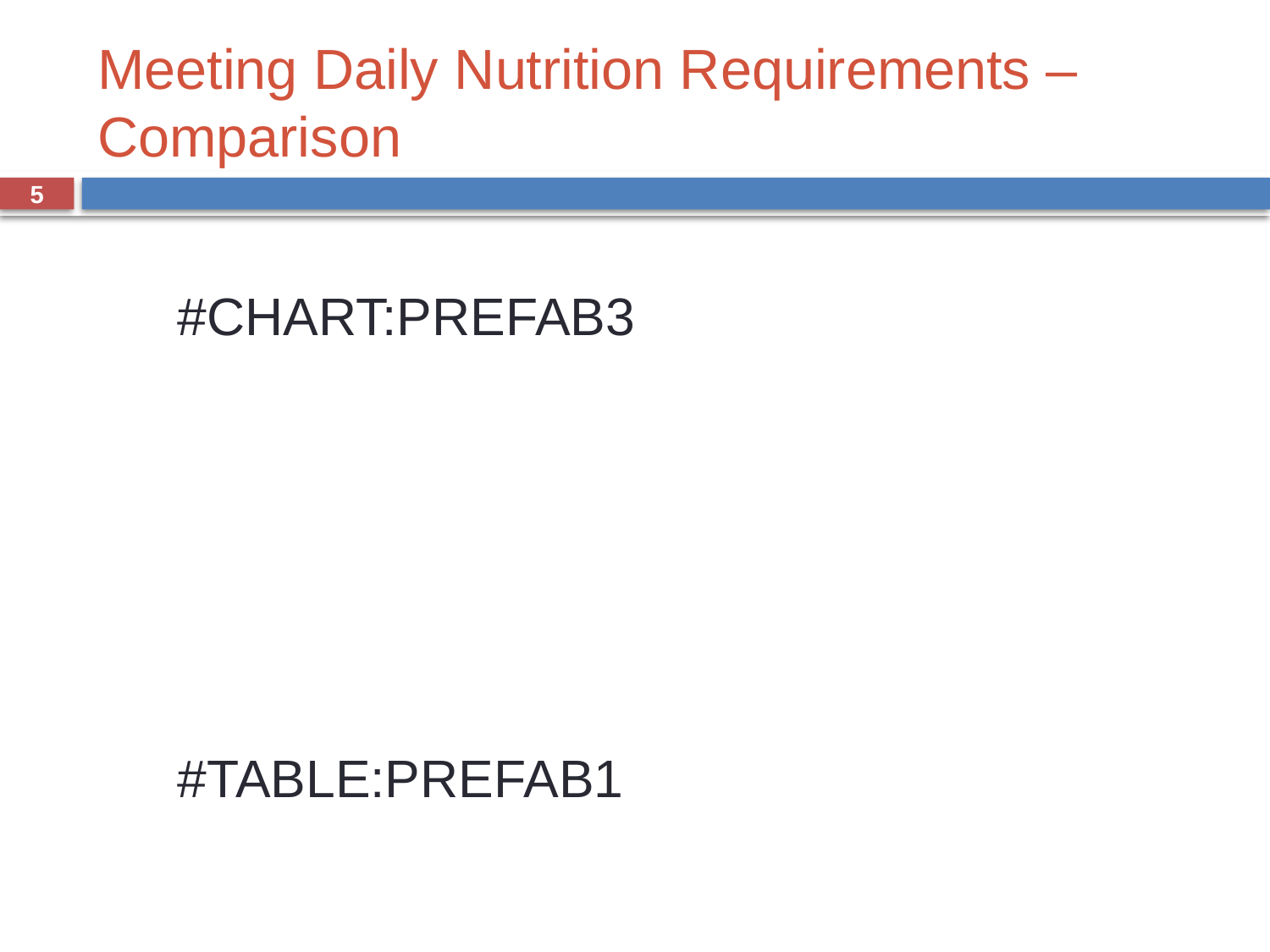

Meeting Daily Nutrition Requirements – Comparison
5
#CHART:PREFAB3
#TABLE:PREFAB1